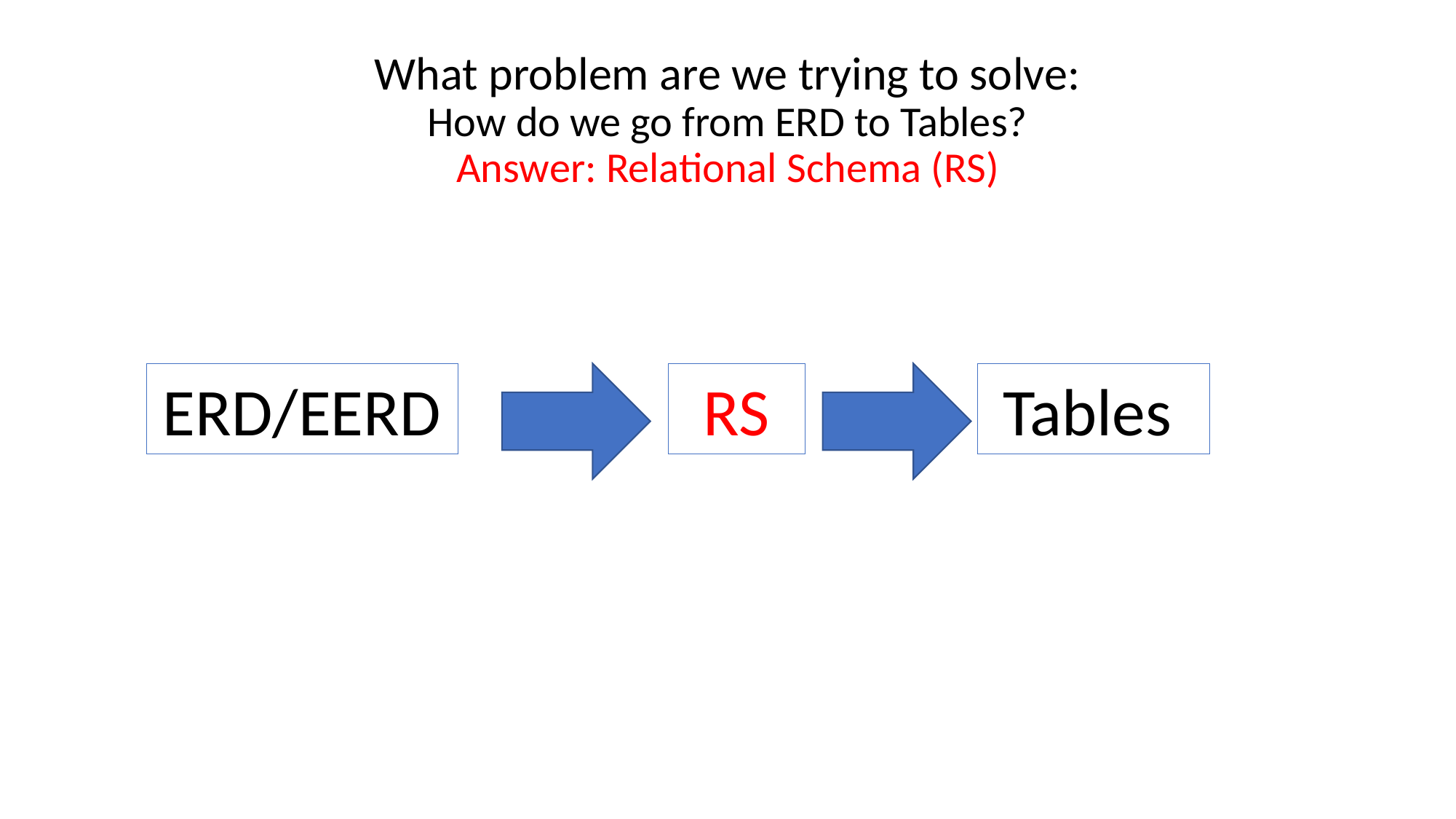

# What problem are we trying to solve: How do we go from ERD to Tables? Answer: Relational Schema (RS)
ERD/EERD

RS

Tables